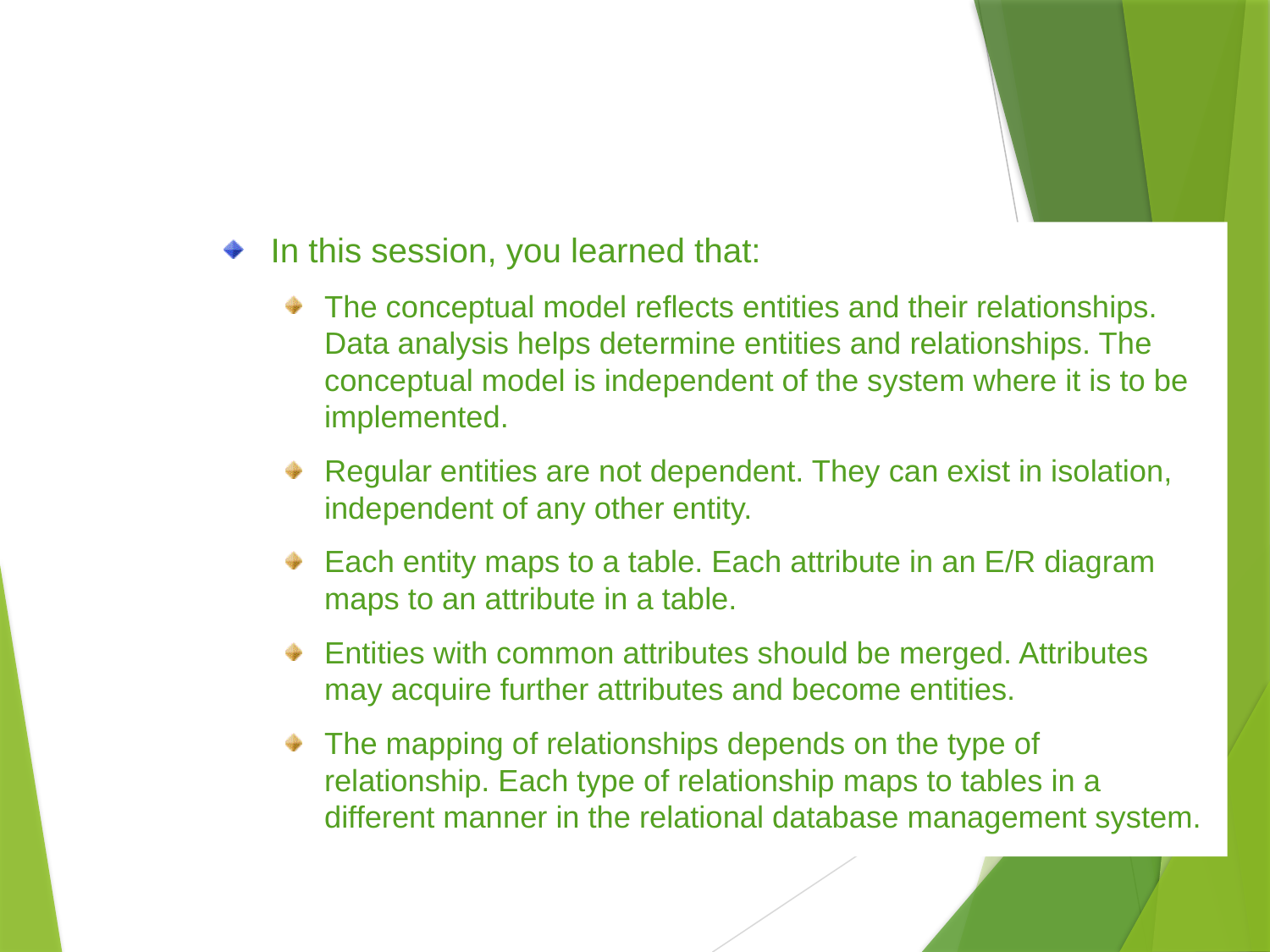

Summary
In this session, you learned that:
The conceptual model reflects entities and their relationships. Data analysis helps determine entities and relationships. The conceptual model is independent of the system where it is to be implemented.
Regular entities are not dependent. They can exist in isolation, independent of any other entity.
Each entity maps to a table. Each attribute in an E/R diagram maps to an attribute in a table.
Entities with common attributes should be merged. Attributes may acquire further attributes and become entities.
The mapping of relationships depends on the type of relationship. Each type of relationship maps to tables in a different manner in the relational database management system.